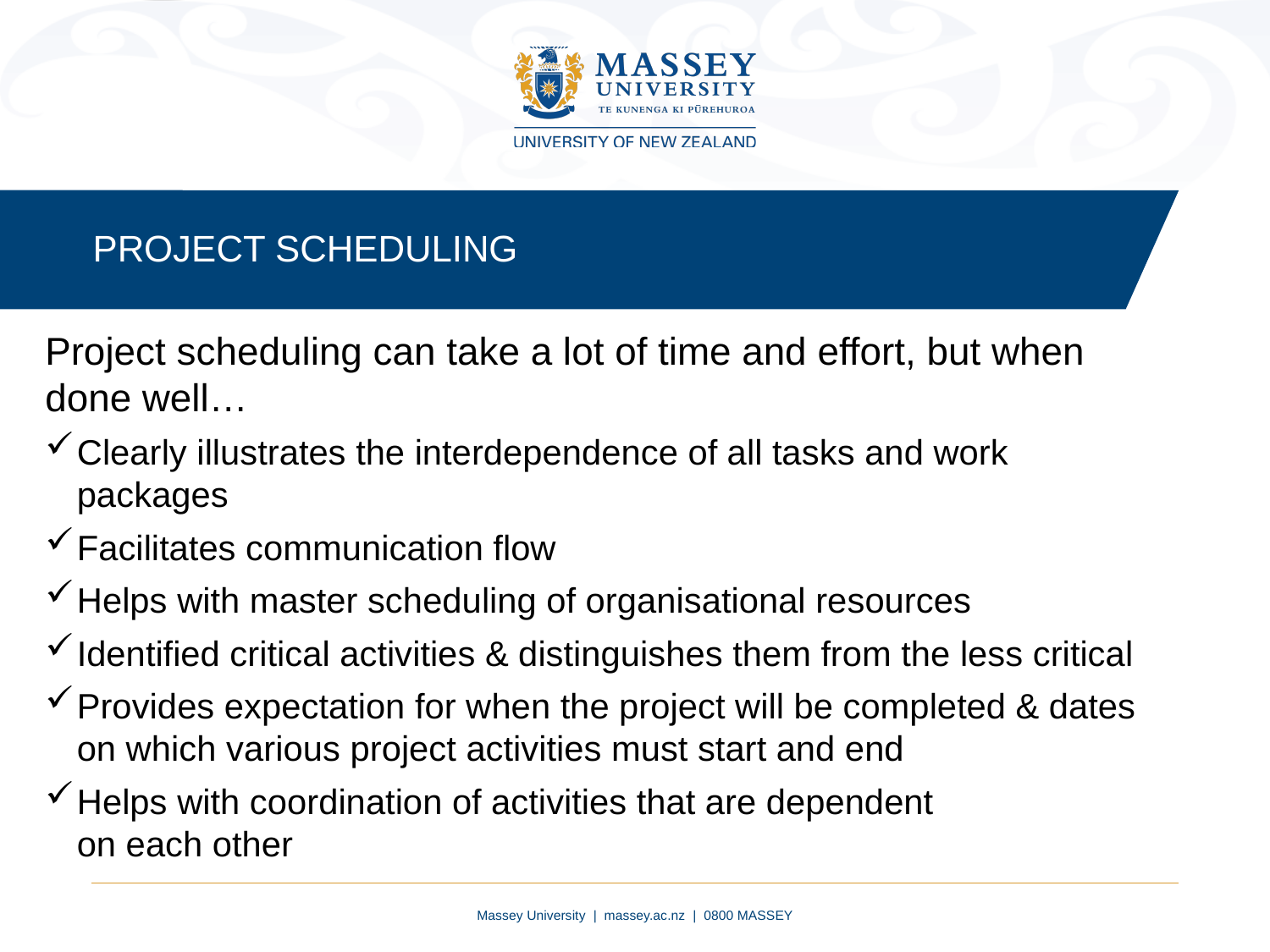

PROJECT SCHEDULING
Project scheduling can take a lot of time and effort, but when done well…
Clearly illustrates the interdependence of all tasks and work packages
Facilitates communication flow
Helps with master scheduling of organisational resources
Identified critical activities & distinguishes them from the less critical
Provides expectation for when the project will be completed & dates on which various project activities must start and end
Helps with coordination of activities that are dependent
on each other